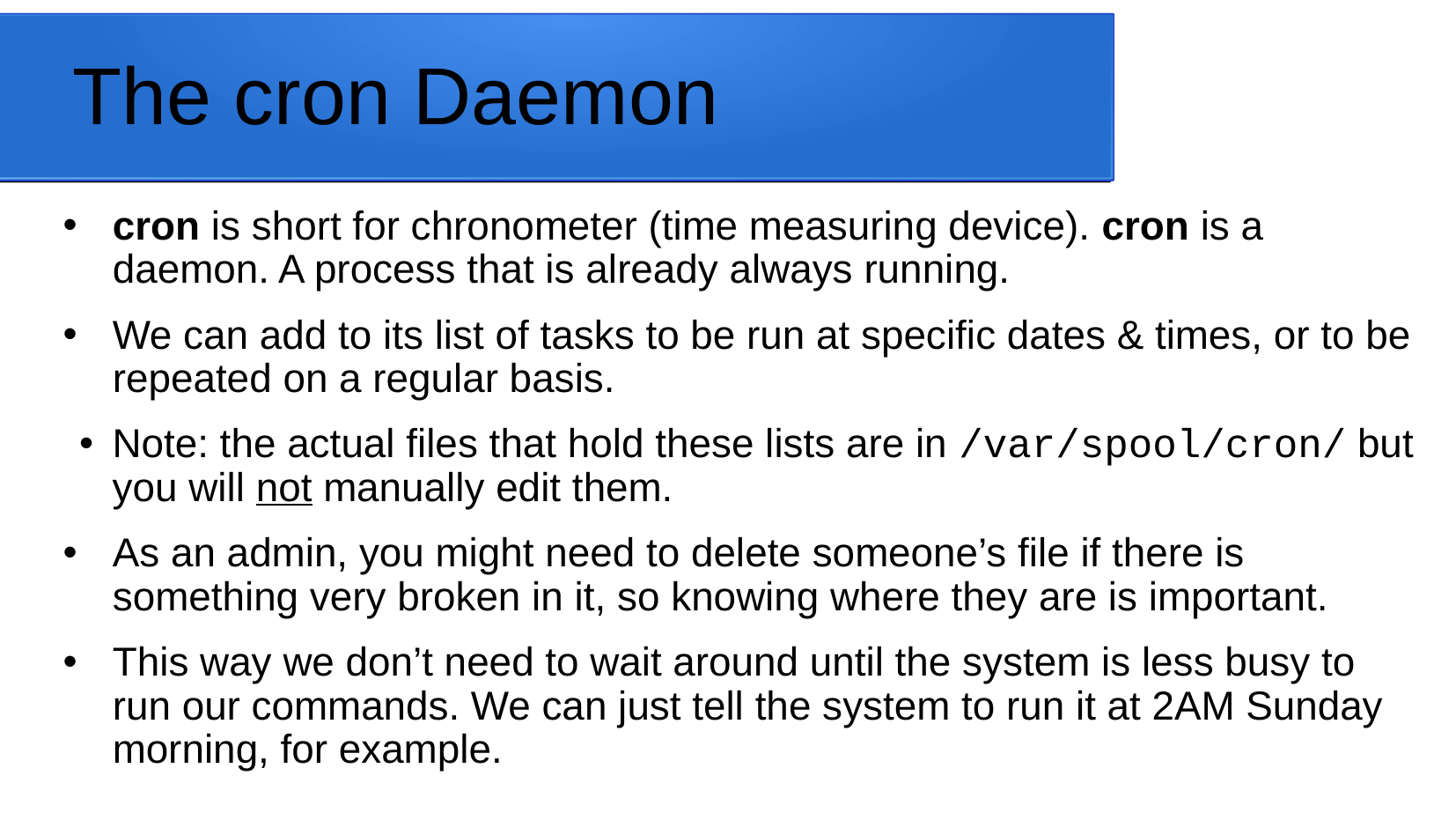

# The cron Daemon
cron is short for chronometer (time measuring device). cron is a daemon. A process that is already always running.
We can add to its list of tasks to be run at specific dates & times, or to be repeated on a regular basis.
Note: the actual files that hold these lists are in /var/spool/cron/ but you will not manually edit them.
As an admin, you might need to delete someone’s file if there is something very broken in it, so knowing where they are is important.
This way we don’t need to wait around until the system is less busy to run our commands. We can just tell the system to run it at 2AM Sunday morning, for example.